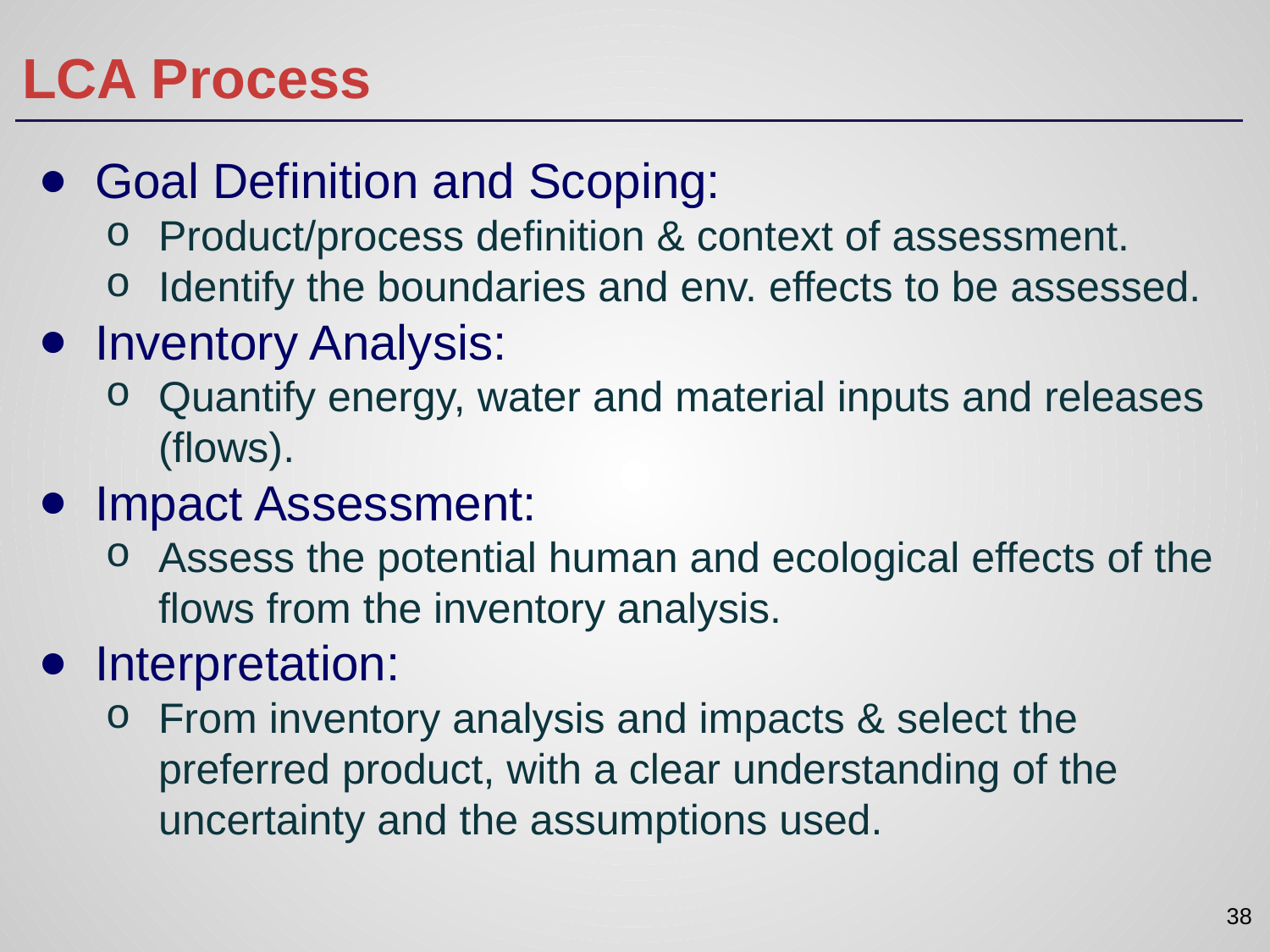

# LCA Process
Goal Definition and Scoping:
Product/process definition & context of assessment.
Identify the boundaries and env. effects to be assessed.
Inventory Analysis:
Quantify energy, water and material inputs and releases (flows).
Impact Assessment:
Assess the potential human and ecological effects of the flows from the inventory analysis.
Interpretation:
From inventory analysis and impacts & select the preferred product, with a clear understanding of the uncertainty and the assumptions used.
38